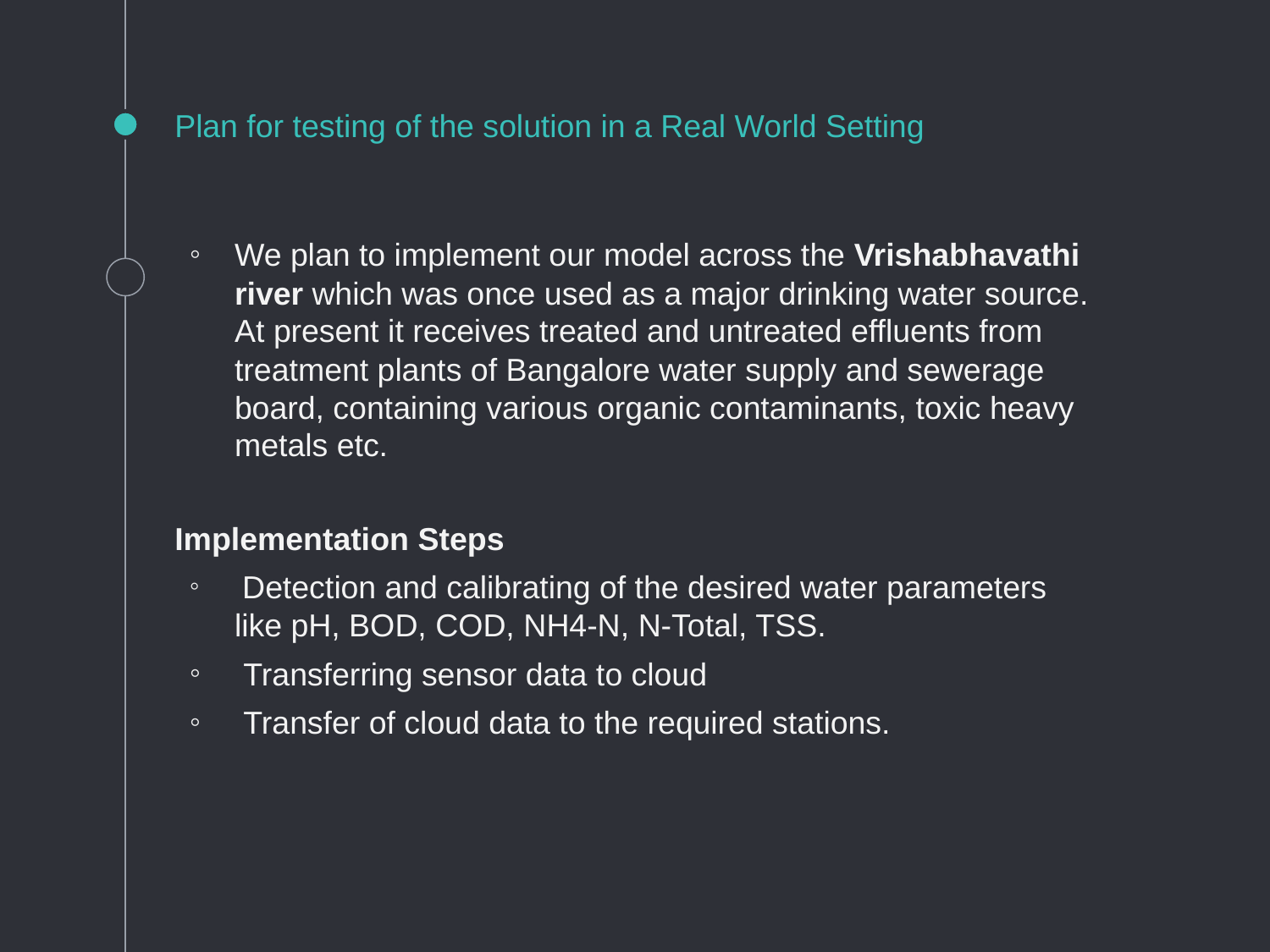

# Plan for testing of the solution in a Real World Setting
We plan to implement our model across the Vrishabhavathi river which was once used as a major drinking water source. At present it receives treated and untreated effluents from treatment plants of Bangalore water supply and sewerage board, containing various organic contaminants, toxic heavy metals etc.

Implementation Steps
 Detection and calibrating of the desired water parameters like pH, BOD, COD, NH4-N, N-Total, TSS.
 Transferring sensor data to cloud
 Transfer of cloud data to the required stations.